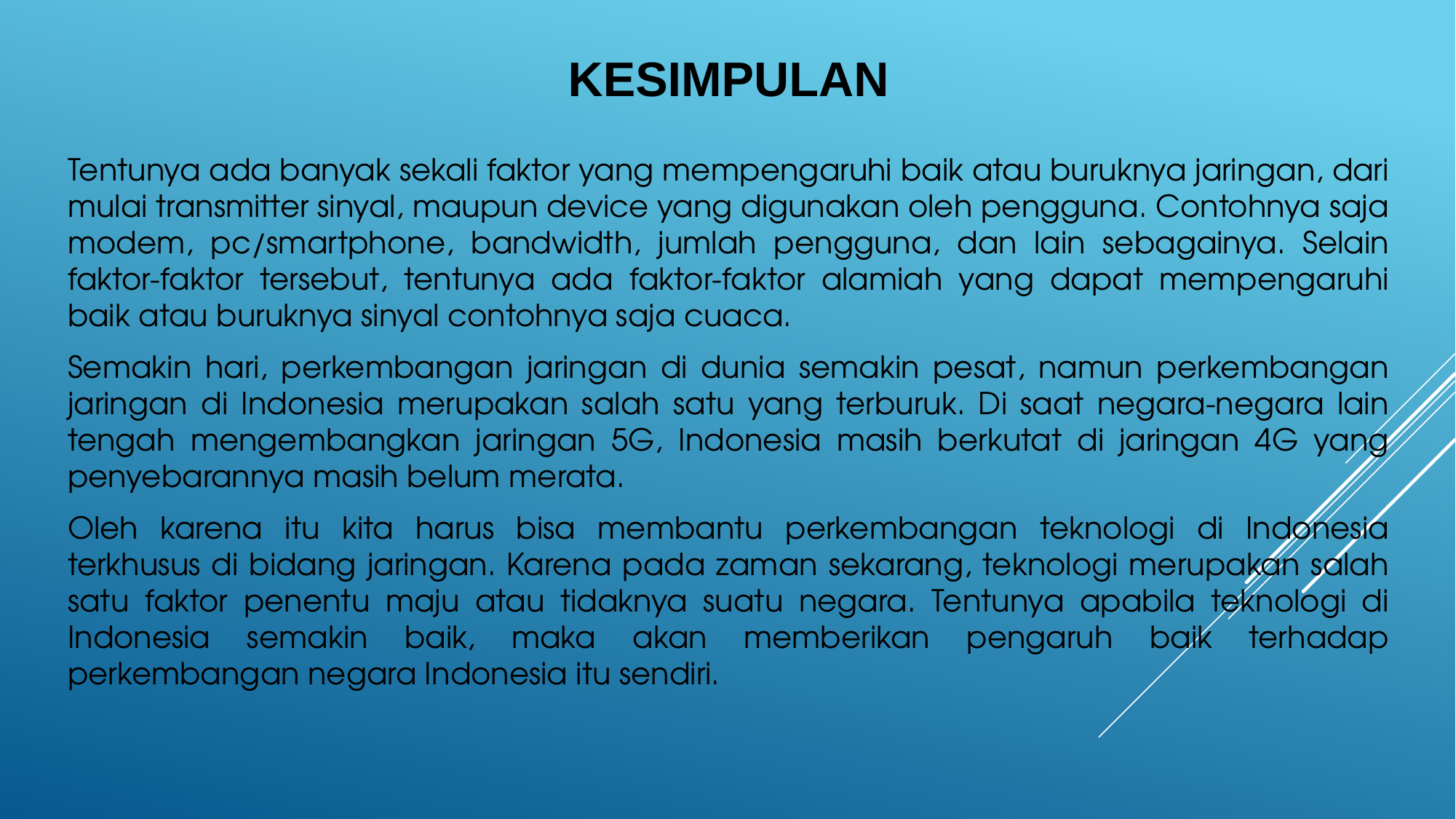

# Kesimpulan
Tentunya ada banyak sekali faktor yang mempengaruhi baik atau buruknya jaringan, dari mulai transmitter sinyal, maupun device yang digunakan oleh pengguna. Contohnya saja modem, pc/smartphone, bandwidth, jumlah pengguna, dan lain sebagainya. Selain faktor-faktor tersebut, tentunya ada faktor-faktor alamiah yang dapat mempengaruhi baik atau buruknya sinyal contohnya saja cuaca.
Semakin hari, perkembangan jaringan di dunia semakin pesat, namun perkembangan jaringan di Indonesia merupakan salah satu yang terburuk. Di saat negara-negara lain tengah mengembangkan jaringan 5G, Indonesia masih berkutat di jaringan 4G yang penyebarannya masih belum merata.
Oleh karena itu kita harus bisa membantu perkembangan teknologi di Indonesia terkhusus di bidang jaringan. Karena pada zaman sekarang, teknologi merupakan salah satu faktor penentu maju atau tidaknya suatu negara. Tentunya apabila teknologi di Indonesia semakin baik, maka akan memberikan pengaruh baik terhadap perkembangan negara Indonesia itu sendiri.